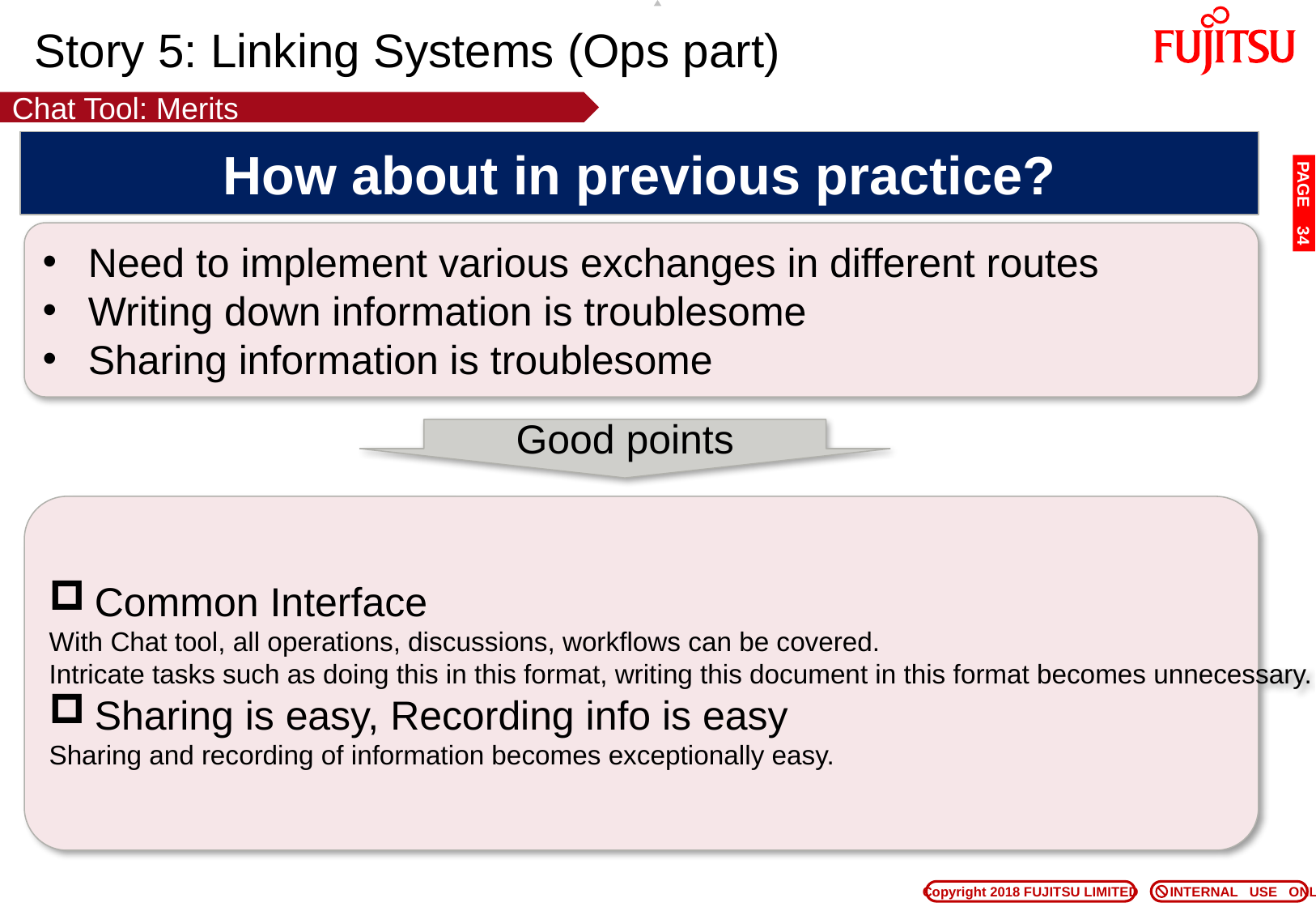

# Story 5: Linking Systems (Ops part)
Chat Tool: Merits
How about in previous practice?
PAGE    34
Need to implement various exchanges in different routes
Writing down information is troublesome
Sharing information is troublesome
Good points
Common Interface
With Chat tool, all operations, discussions, workflows can be covered.
Intricate tasks such as doing this in this format, writing this document in this format becomes unnecessary.
Sharing is easy, Recording info is easy
Sharing and recording of information becomes exceptionally easy.